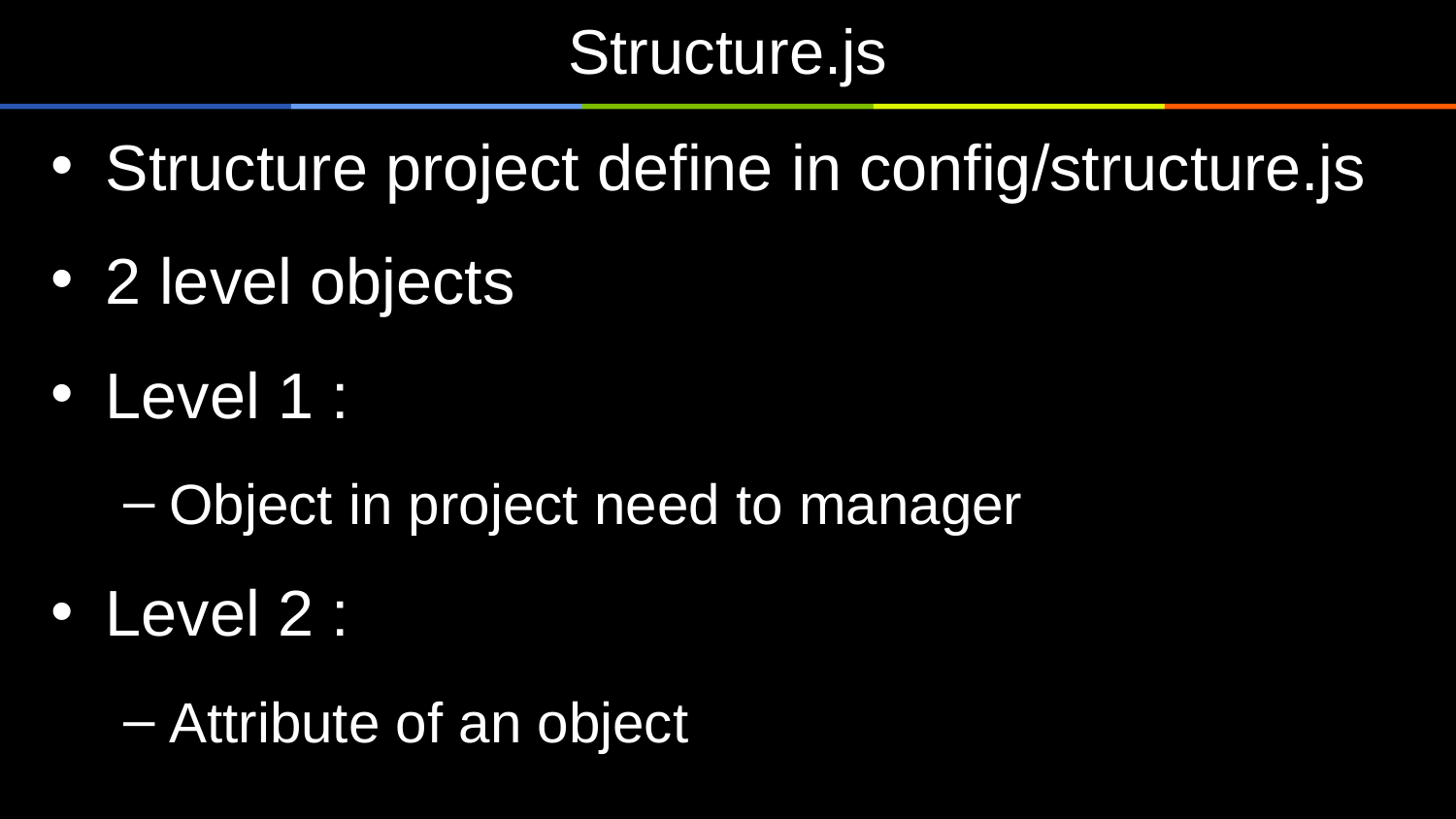

# Structure.js
Structure project define in config/structure.js
2 level objects
Level 1 :
Object in project need to manager
Level 2 :
Attribute of an object